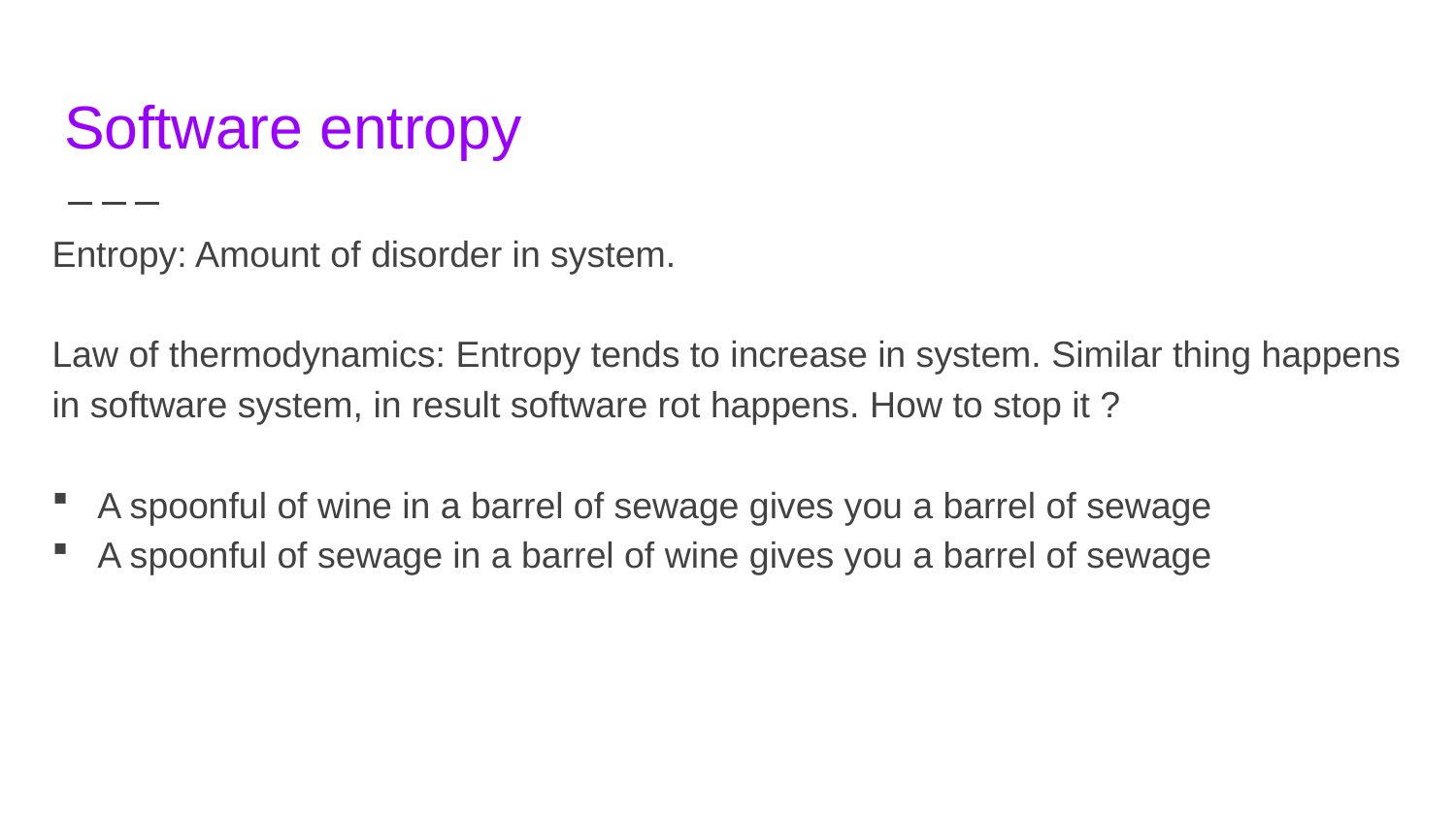

# Software entropy
Entropy: Amount of disorder in system.

Law of thermodynamics: Entropy tends to increase in system. Similar thing happens in software system, in result software rot happens. How to stop it ?

A spoonful of wine in a barrel of sewage gives you a barrel of sewage
A spoonful of sewage in a barrel of wine gives you a barrel of sewage